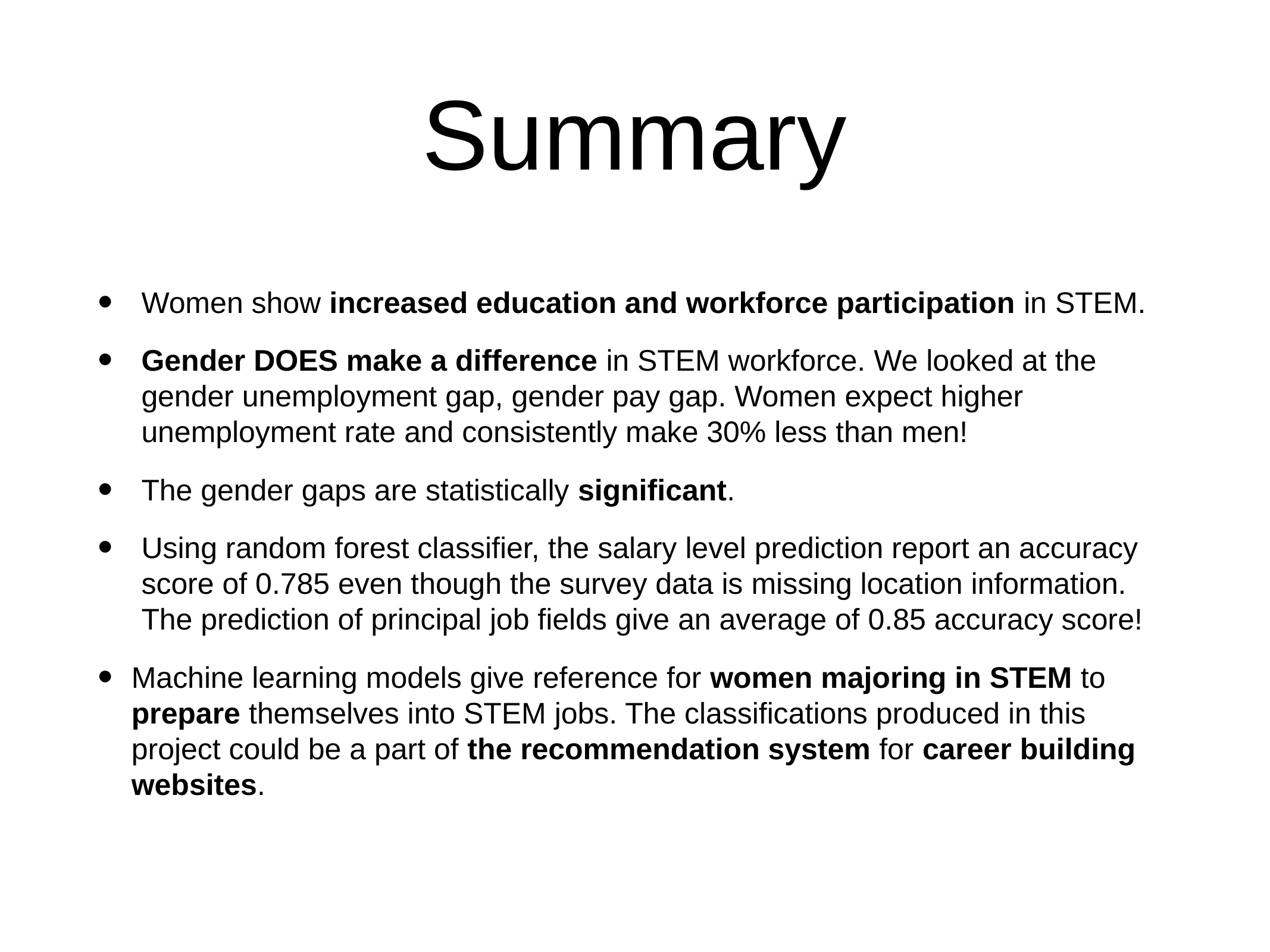

# Summary
Women show increased education and workforce participation in STEM.
Gender DOES make a difference in STEM workforce. We looked at the gender unemployment gap, gender pay gap. Women expect higher unemployment rate and consistently make 30% less than men!
The gender gaps are statistically significant.
Using random forest classifier, the salary level prediction report an accuracy score of 0.785 even though the survey data is missing location information. The prediction of principal job fields give an average of 0.85 accuracy score!
Machine learning models give reference for women majoring in STEM to prepare themselves into STEM jobs. The classifications produced in this project could be a part of the recommendation system for career building websites.